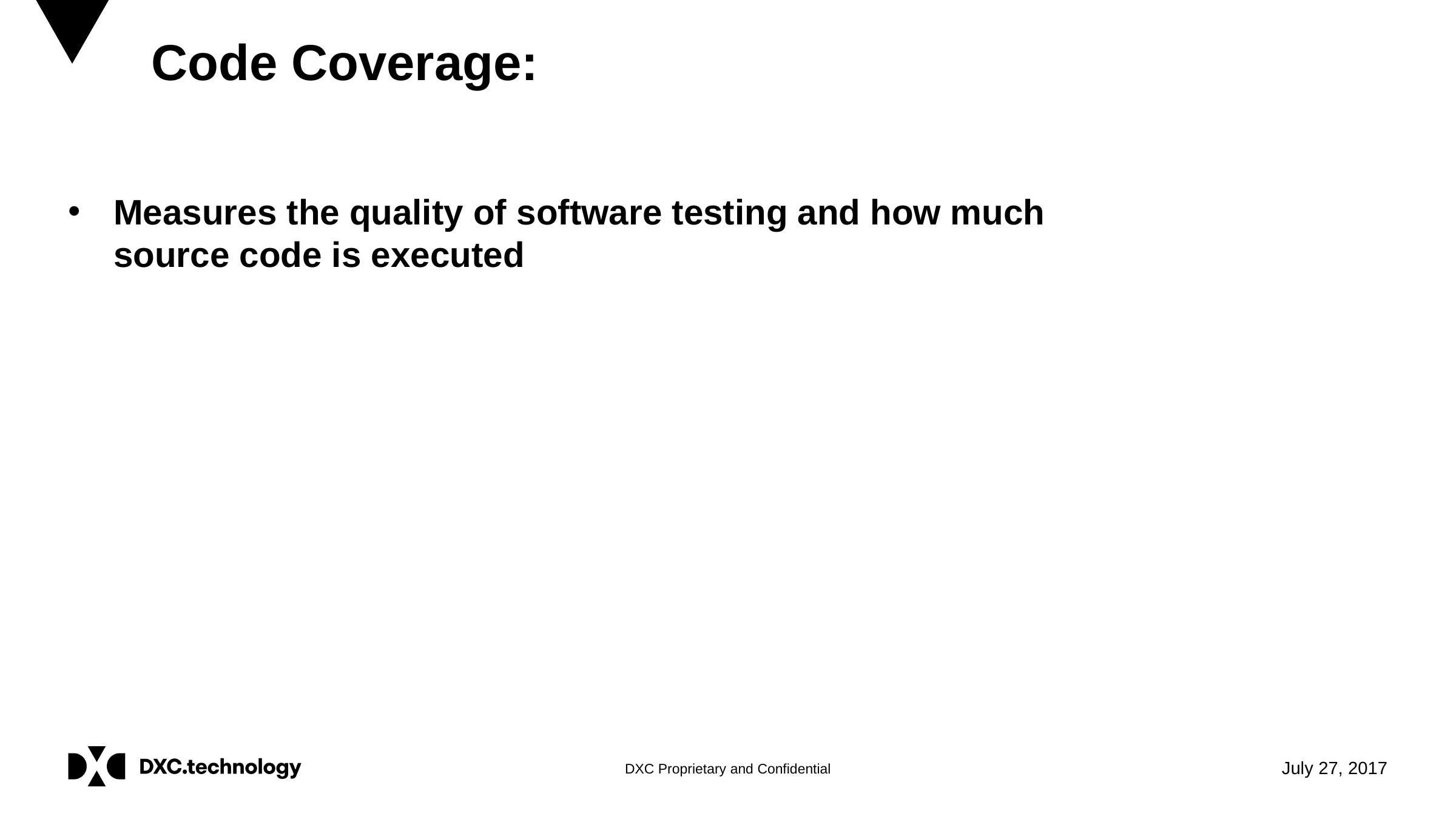

# Code Coverage:
Measures the quality of software testing and how much source code is executed